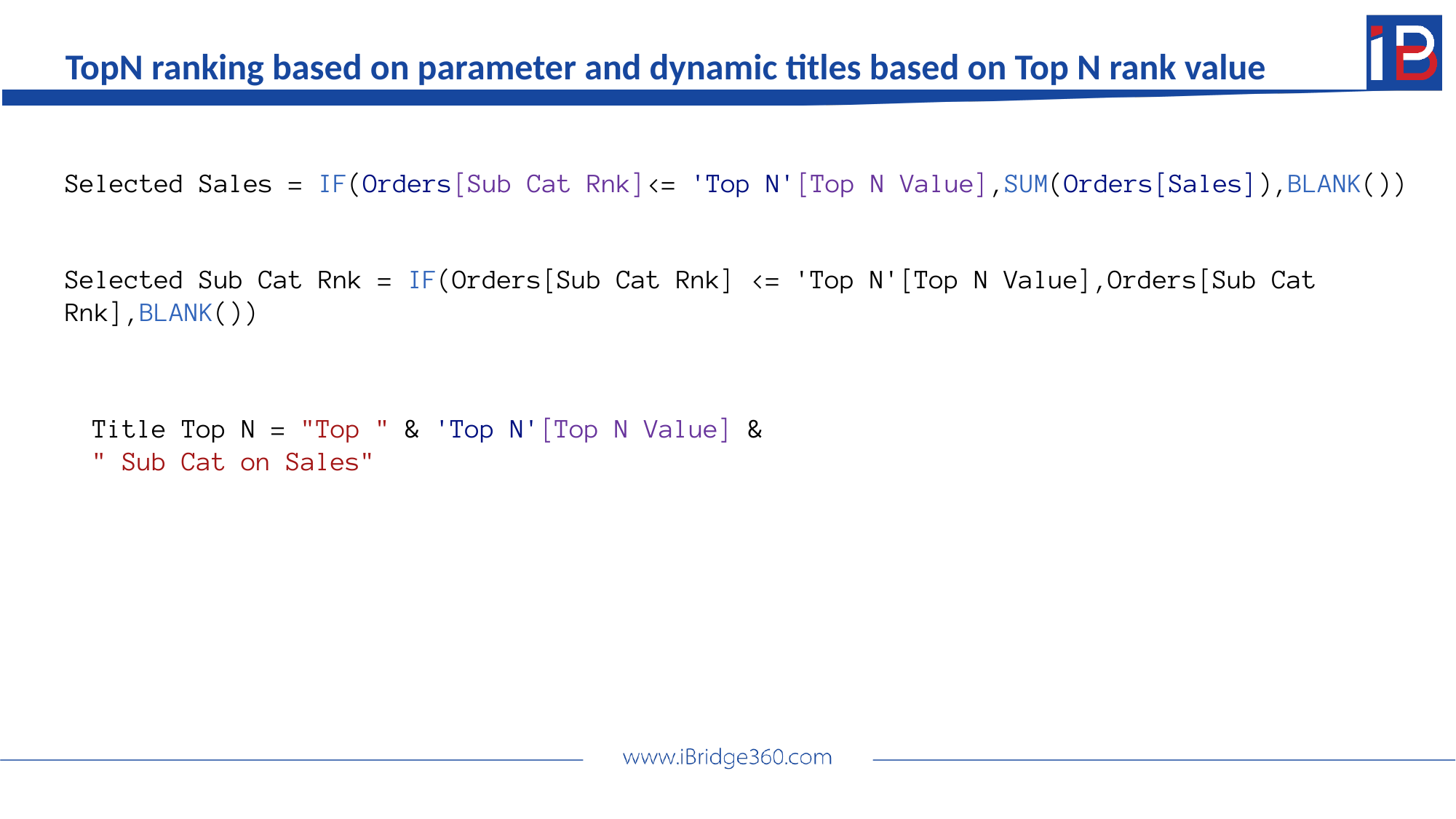

TopN ranking based on parameter and dynamic titles based on Top N rank value
Selected Sales = IF(Orders[Sub Cat Rnk]<= 'Top N'[Top N Value],SUM(Orders[Sales]),BLANK())
Selected Sub Cat Rnk = IF(Orders[Sub Cat Rnk] <= 'Top N'[Top N Value],Orders[Sub Cat Rnk],BLANK())
Title Top N = "Top " & 'Top N'[Top N Value] & " Sub Cat on Sales"